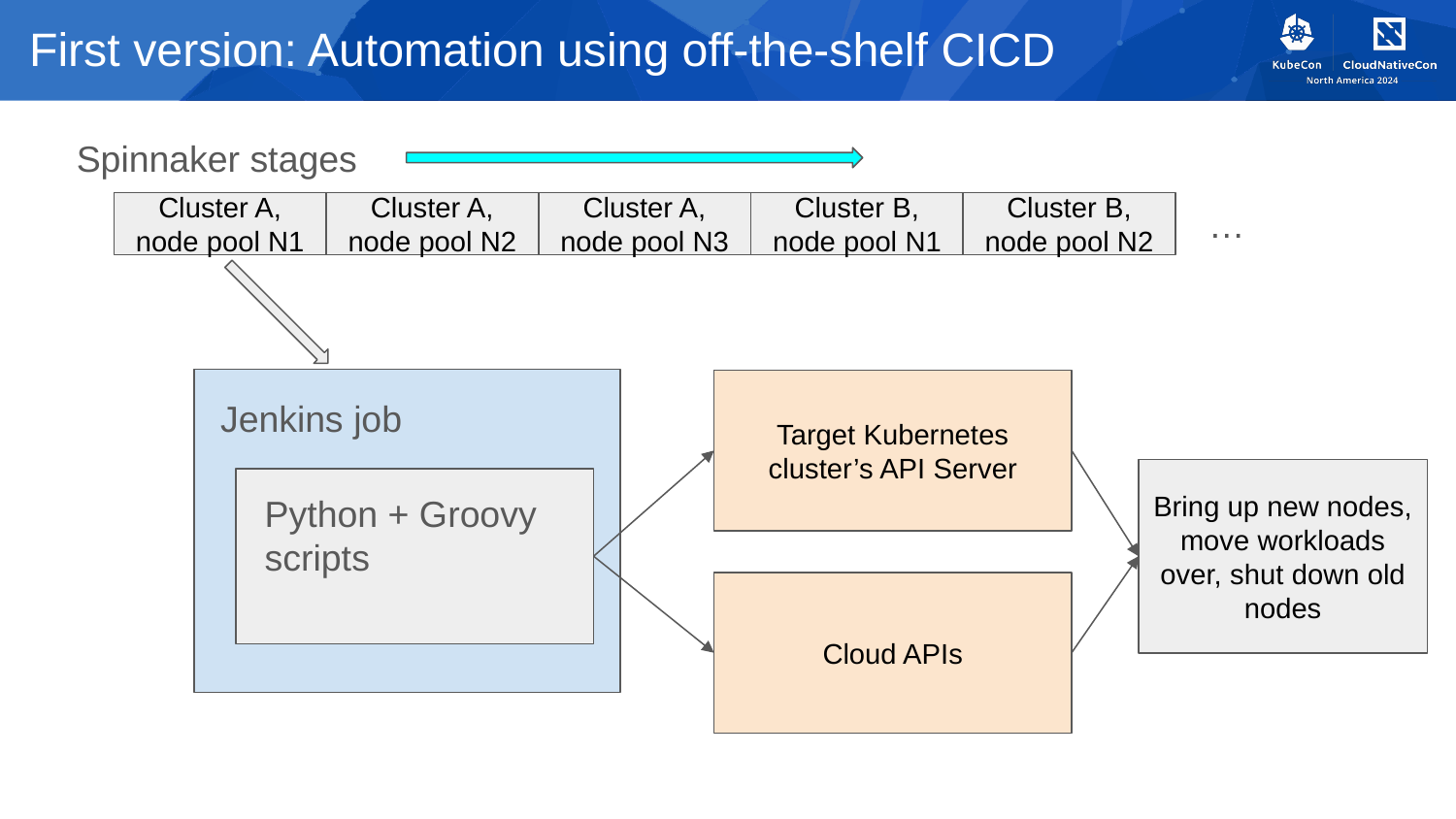

# First version: Automation using off-the-shelf CICD
Spinnaker stages

…
Cluster A, node pool N1
Cluster A, node pool N2
Cluster A, node pool N3
Cluster B, node pool N1
Cluster B, node pool N2

Target Kubernetes cluster’s API Server
Jenkins job
Bring up new nodes, move workloads over, shut down old nodes

Python + Groovy scripts
Cloud APIs